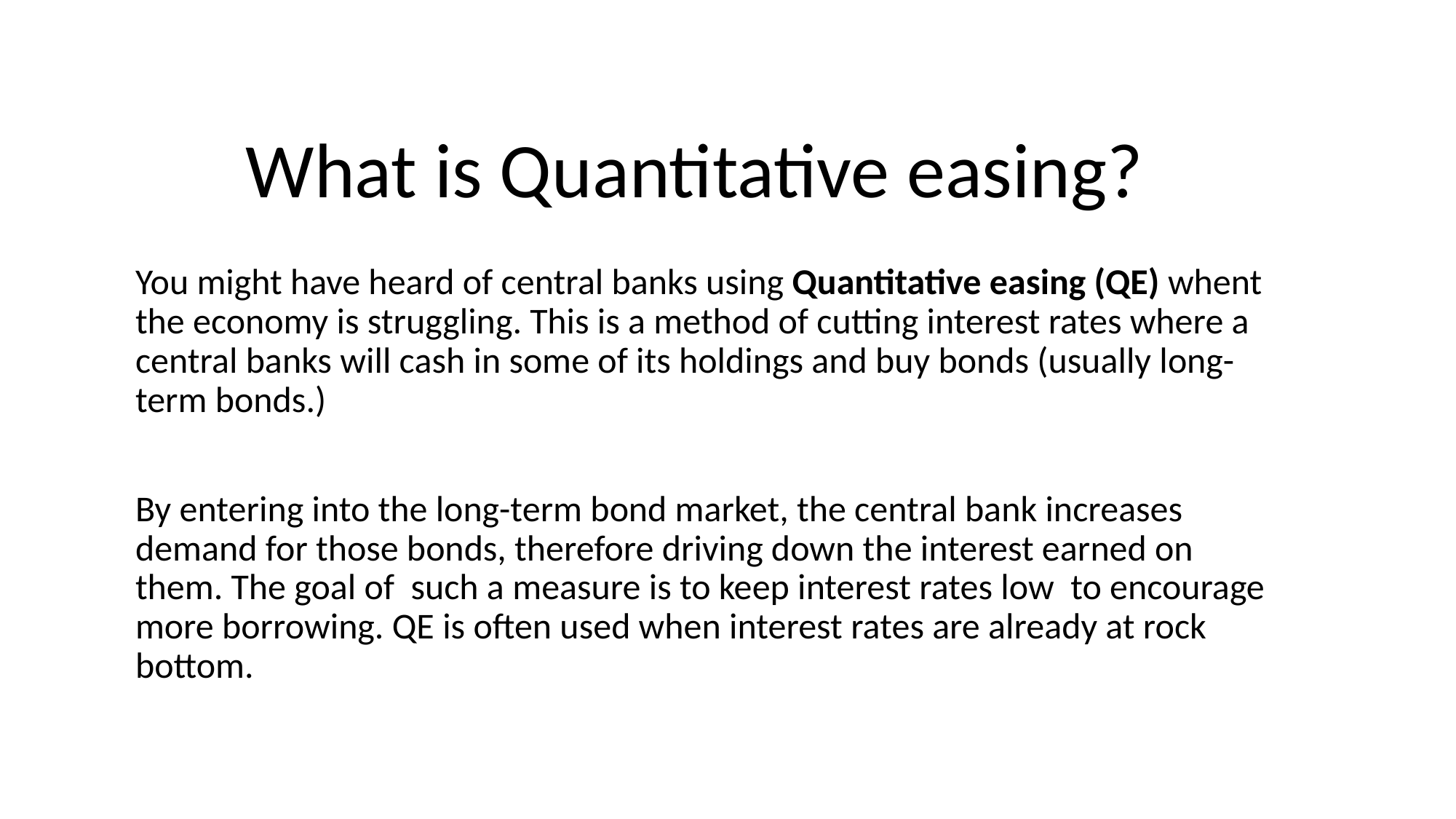

# What is Quantitative easing?
You might have heard of central banks using Quantitative easing (QE) whent the economy is struggling. This is a method of cutting interest rates where a central banks will cash in some of its holdings and buy bonds (usually long-term bonds.)

By entering into the long-term bond market, the central bank increases demand for those bonds, therefore driving down the interest earned on them. The goal of  such a measure is to keep interest rates low  to encourage more borrowing. QE is often used when interest rates are already at rock bottom.